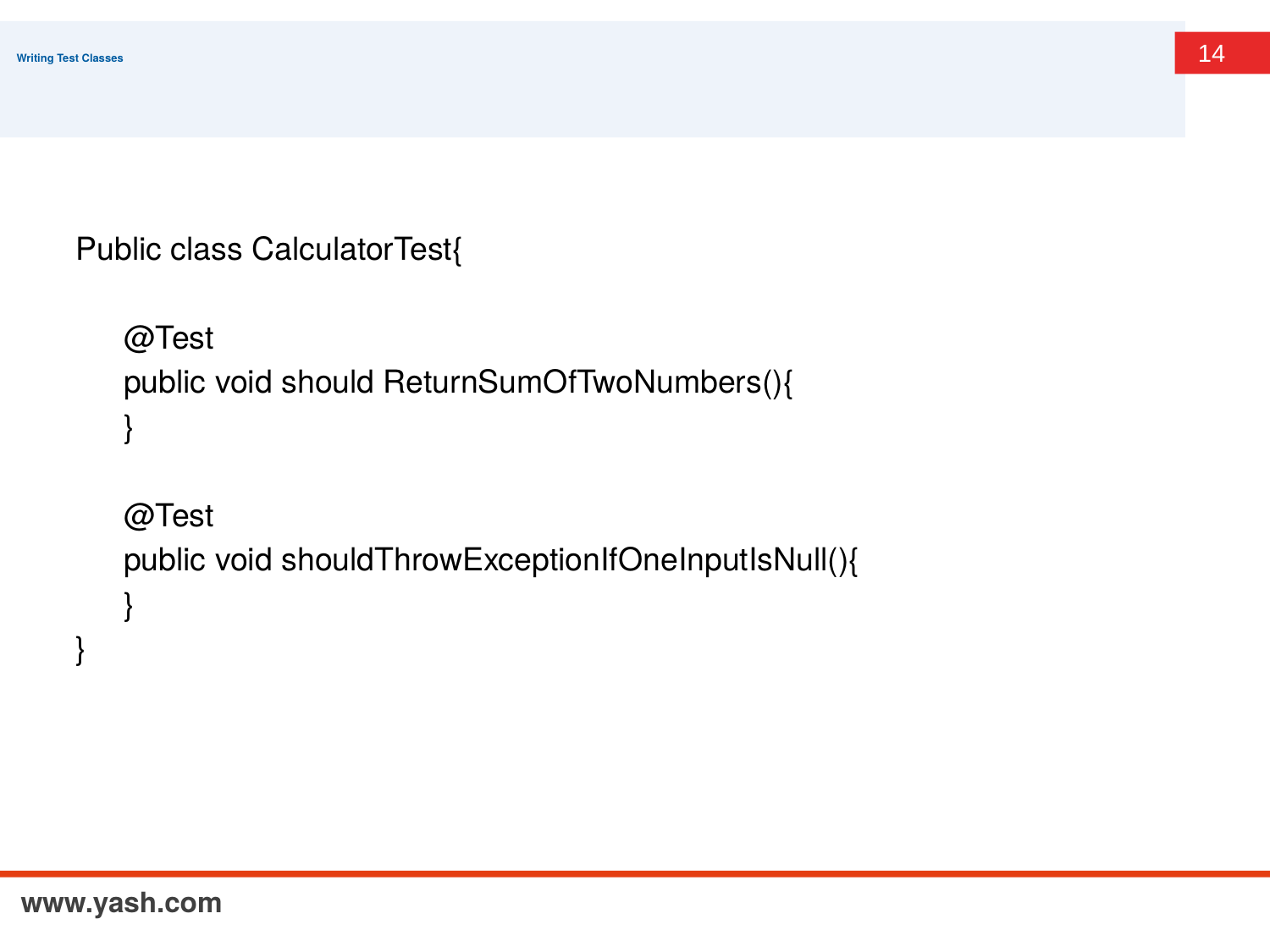

# Writing Test Classes
Public class CalculatorTest{

	@Test
	public void should ReturnSumOfTwoNumbers(){
	}

	@Test
	public void shouldThrowExceptionIfOneInputIsNull(){
	}
}